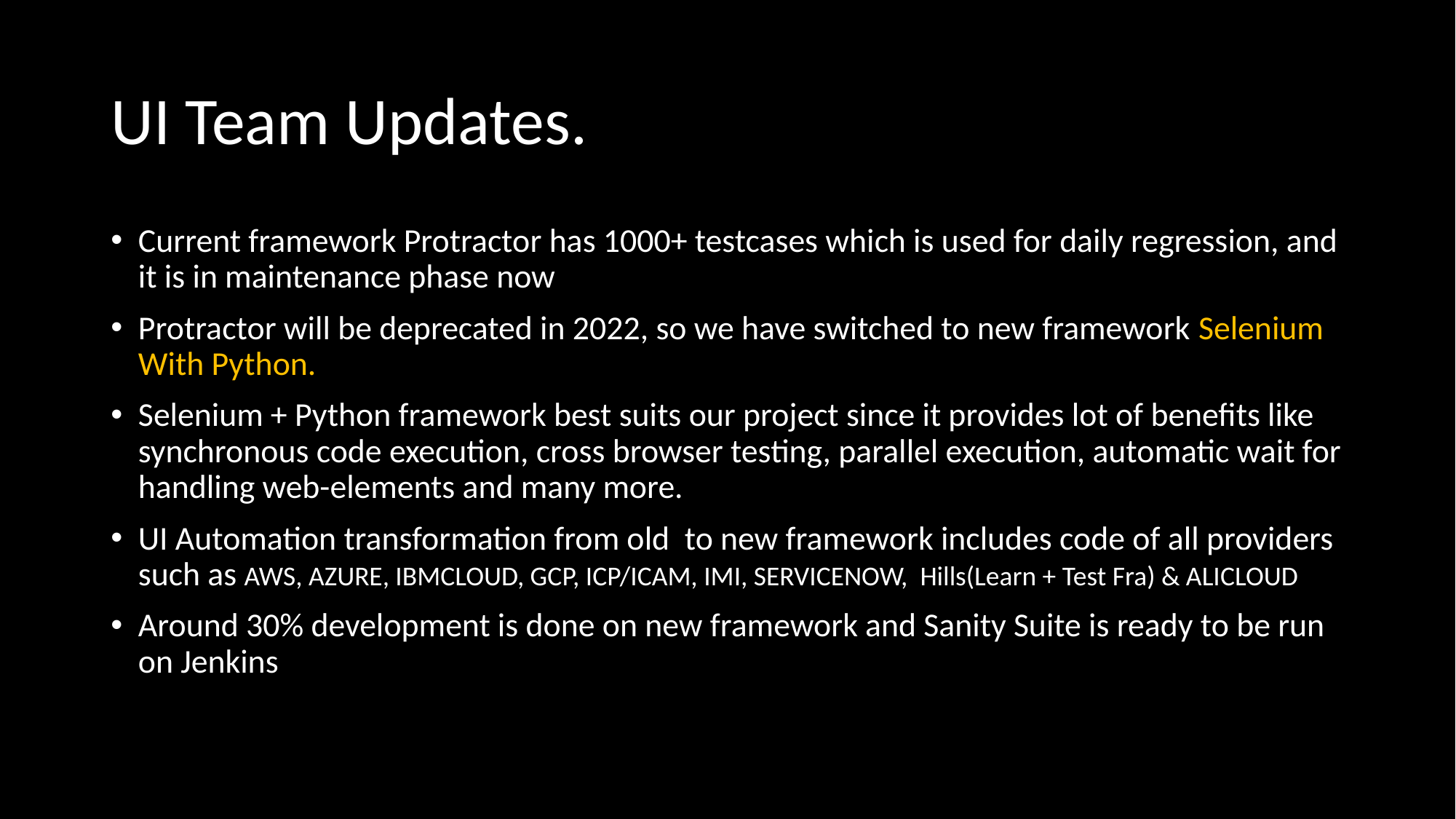

# UI Team Updates.
Current framework Protractor has 1000+ testcases which is used for daily regression, and it is in maintenance phase now
Protractor will be deprecated in 2022, so we have switched to new framework Selenium With Python.
Selenium + Python framework best suits our project since it provides lot of benefits like synchronous code execution, cross browser testing, parallel execution, automatic wait for handling web-elements and many more.
UI Automation transformation from old  to new framework includes code of all providers such as AWS, AZURE, IBMCLOUD, GCP, ICP/ICAM, IMI, SERVICENOW,  Hills(Learn + Test Fra) & ALICLOUD
Around 30% development is done on new framework and Sanity Suite is ready to be run on Jenkins